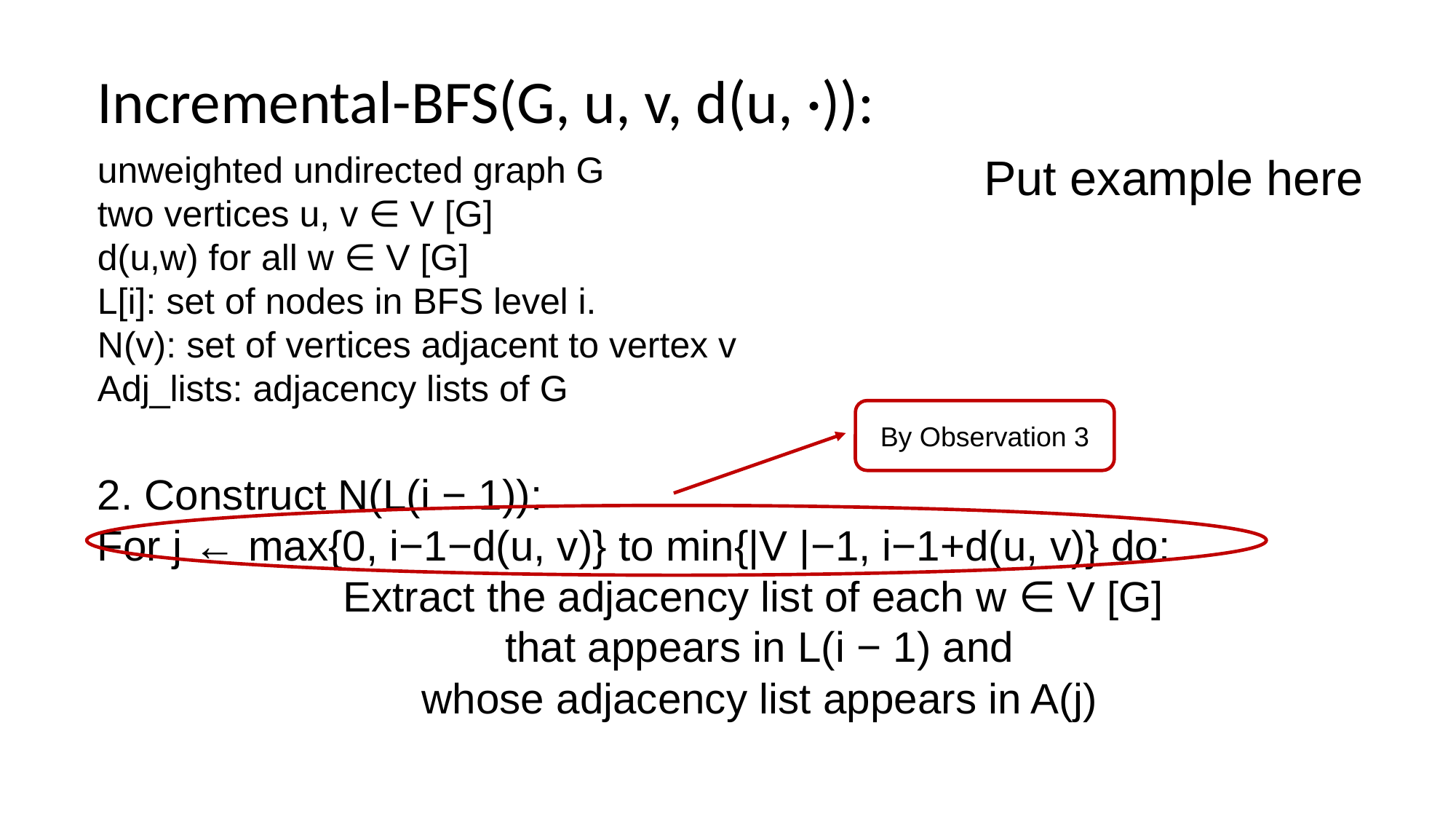

Incremental-BFS(G, u, v, d(u, ·)):
unweighted undirected graph G
two vertices u, v ∈ V [G]
d(u,w) for all w ∈ V [G]
L[i]: set of nodes in BFS level i.
N(v): set of vertices adjacent to vertex v
Adj_lists: adjacency lists of G

2. Construct N(L(i − 1)):
For j ← max{0, i−1−d(u, v)} to min{|V |−1, i−1+d(u, v)} do:
Extract the adjacency list of each w ∈ V [G]
that appears in L(i − 1) and
whose adjacency list appears in A(j)
Put example here
By Observation 3